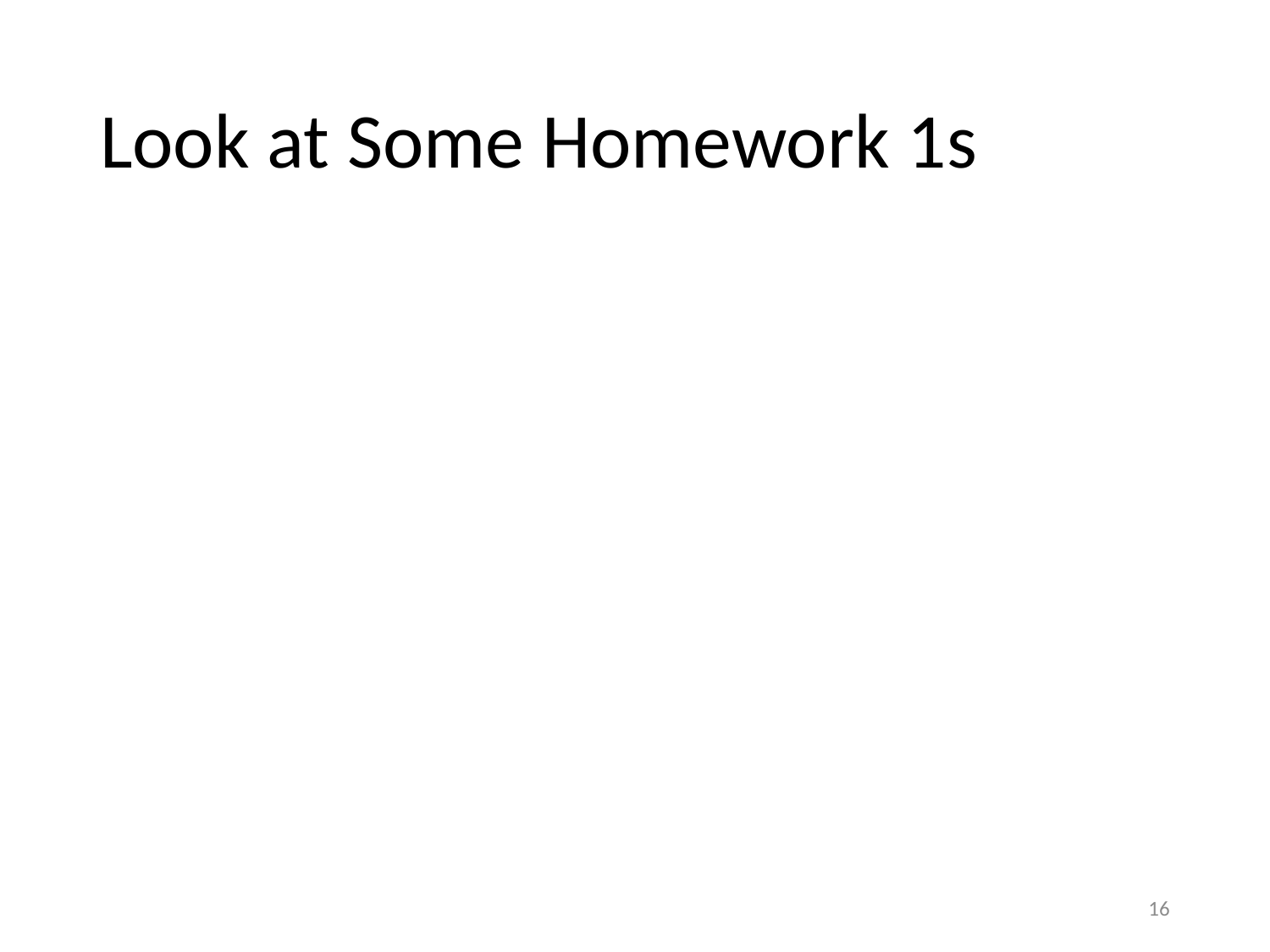

# Look at Some Homework 1s
16